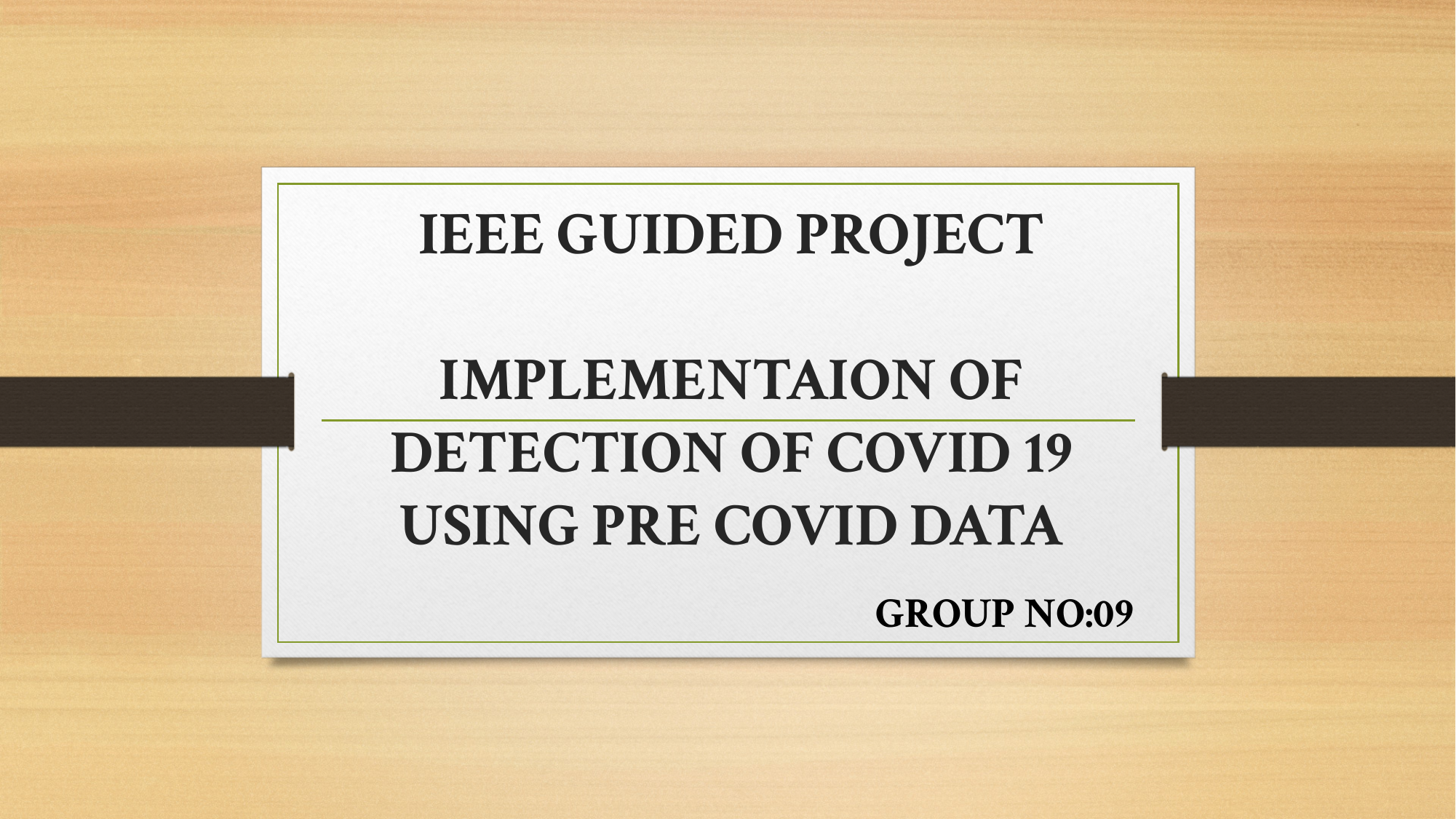

# IEEE GUIDED PROJECT IMPLEMENTAION OF DETECTION OF COVID 19 USING PRE COVID DATA

GROUP NO:09